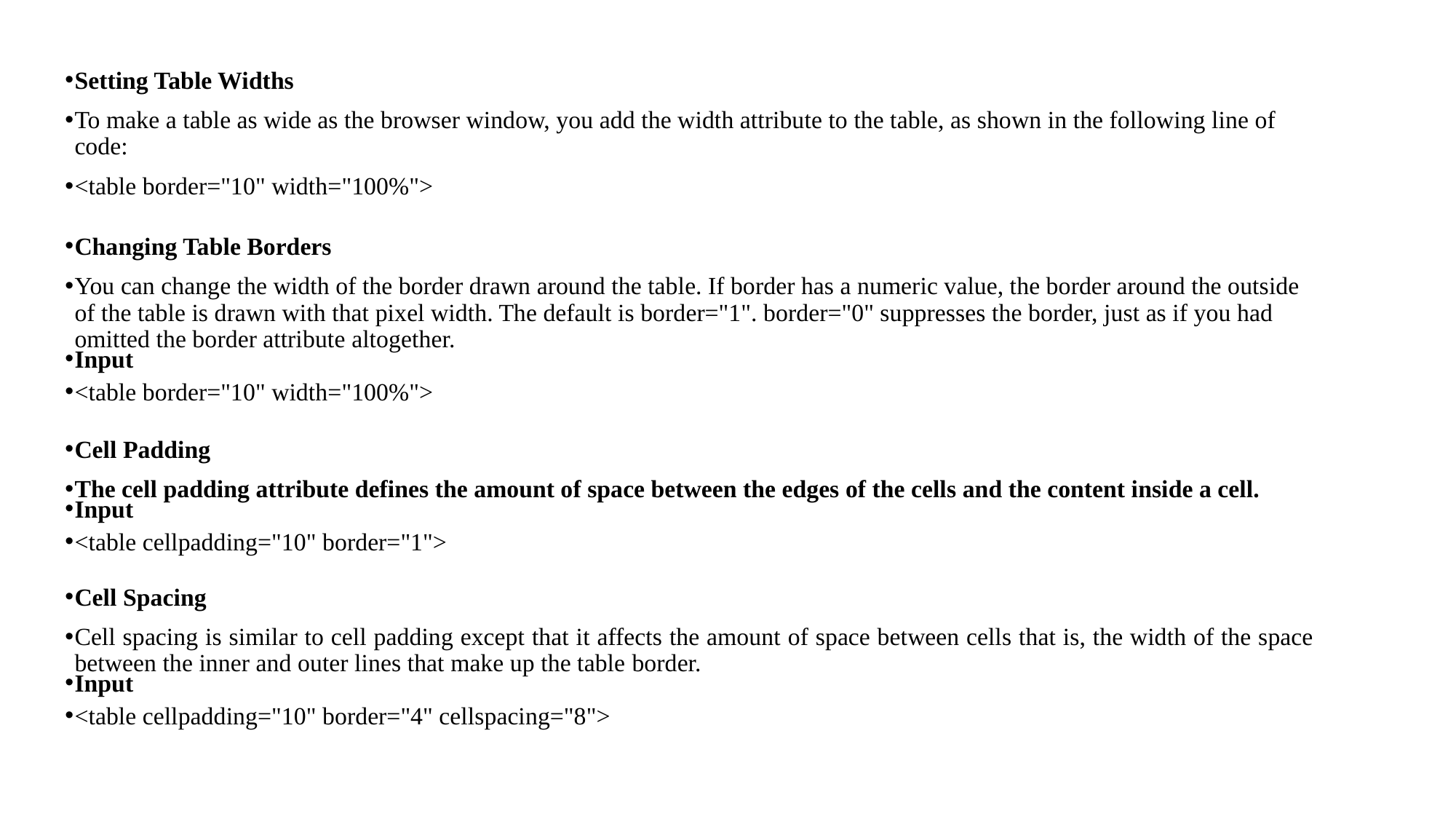

Setting Table Widths
To make a table as wide as the browser window, you add the width attribute to the table, as shown in the following line of code:
<table border="10" width="100%">

Changing Table Borders
You can change the width of the border drawn around the table. If border has a numeric value, the border around the outside of the table is drawn with that pixel width. The default is border="1". border="0" suppresses the border, just as if you had omitted the border attribute altogether.
Input
<table border="10" width="100%">

Cell Padding
The cell padding attribute defines the amount of space between the edges of the cells and the content inside a cell.
Input
<table cellpadding="10" border="1">

Cell Spacing
Cell spacing is similar to cell padding except that it affects the amount of space between cells that is, the width of the space between the inner and outer lines that make up the table border.
Input
<table cellpadding="10" border="4" cellspacing="8">